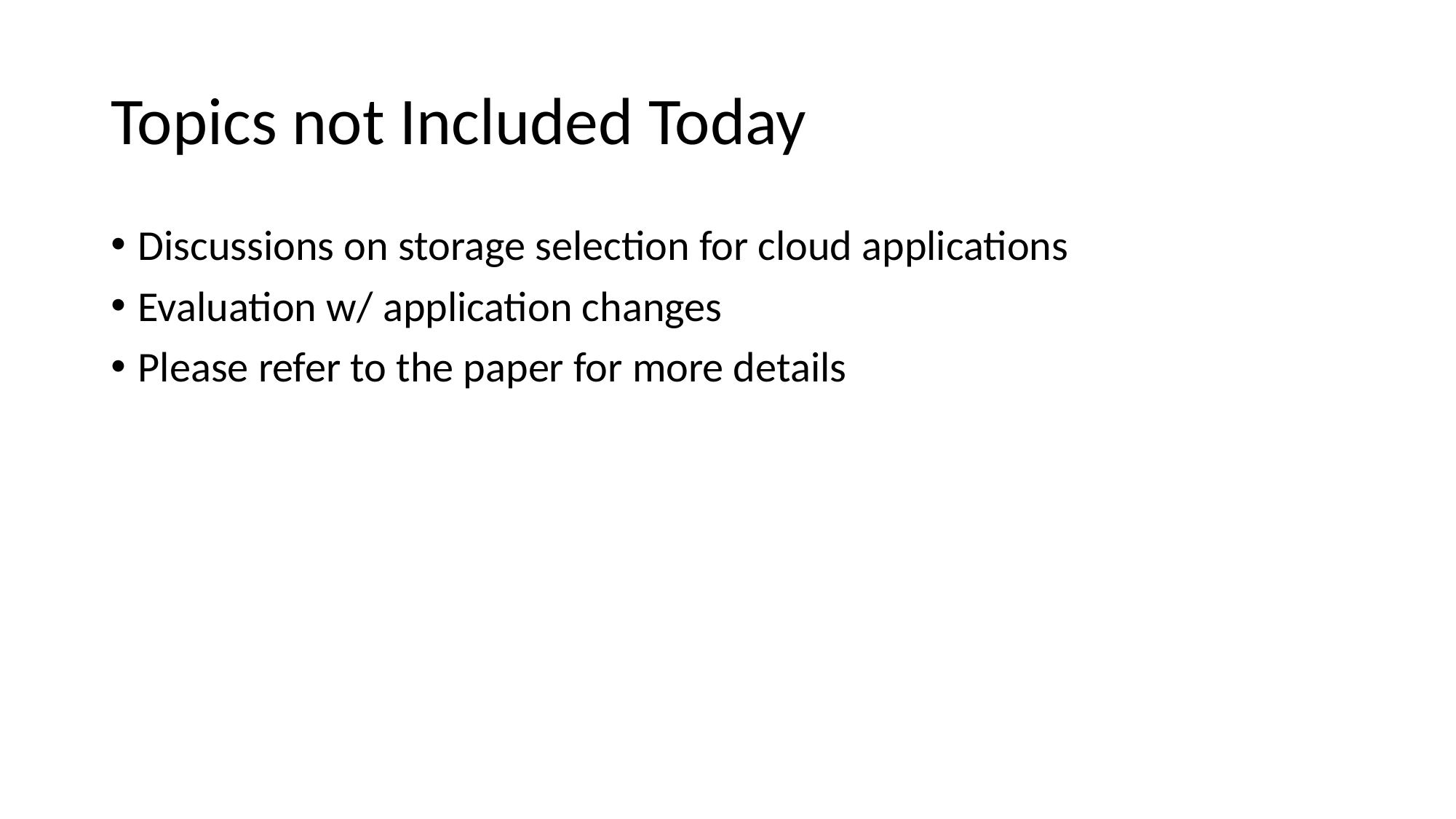

# Topics not Included Today
Discussions on storage selection for cloud applications
Evaluation w/ application changes
Please refer to the paper for more details